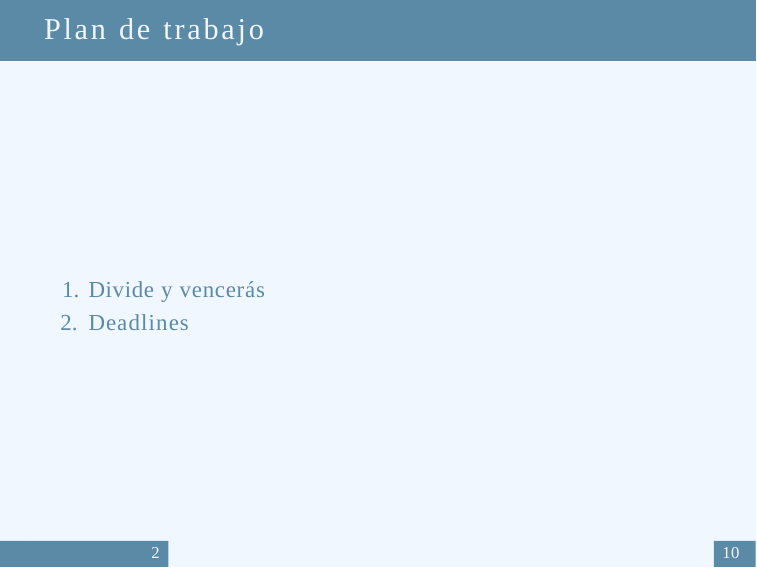

Plan de trabajo

1.
2.
Divide y vencerás
Deadlines

2
10